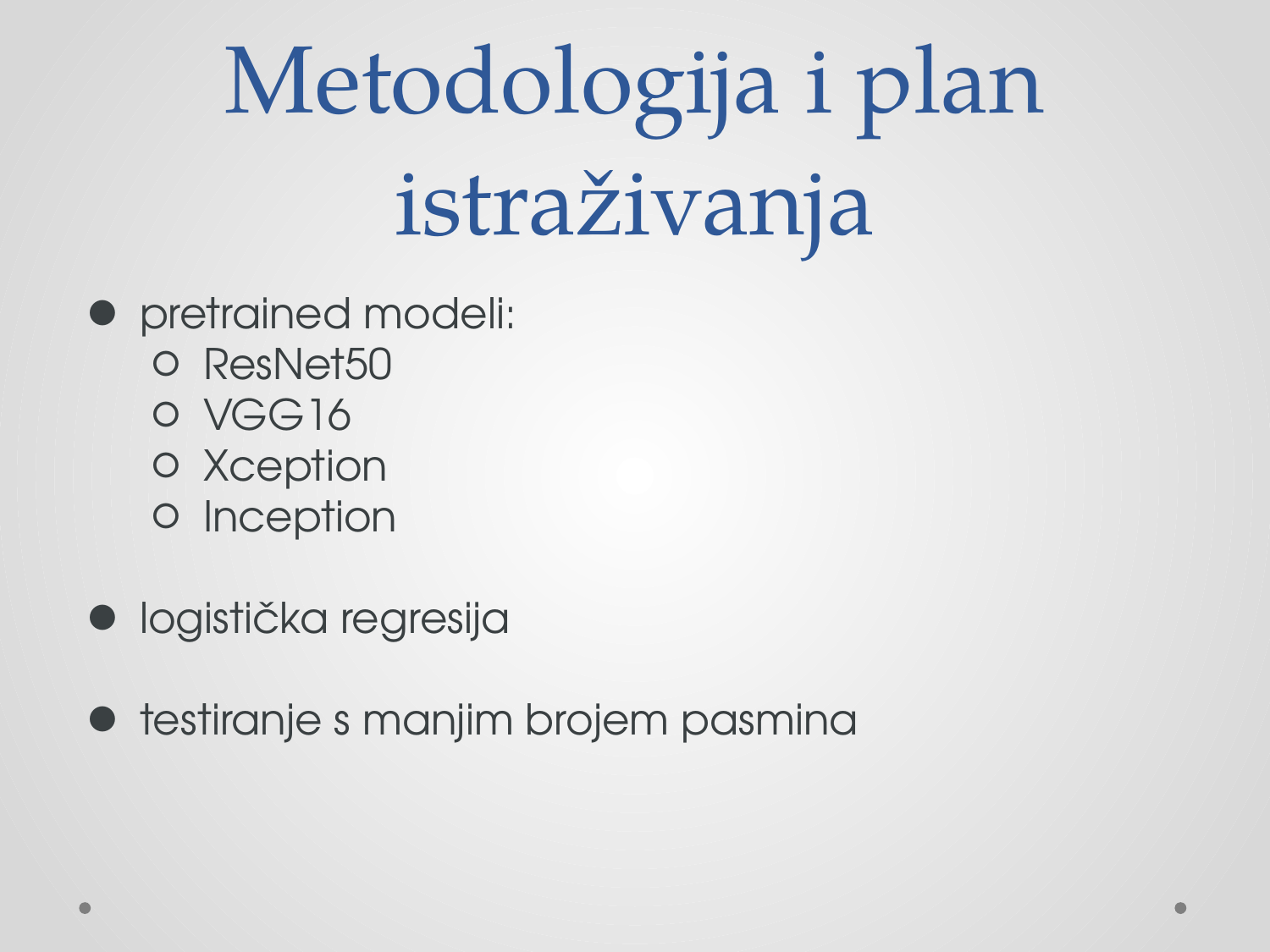

# Metodologija i plan istraživanja
pretrained modeli:
ResNet50
VGG16
Xception
Inception

logistička regresija

testiranje s manjim brojem pasmina